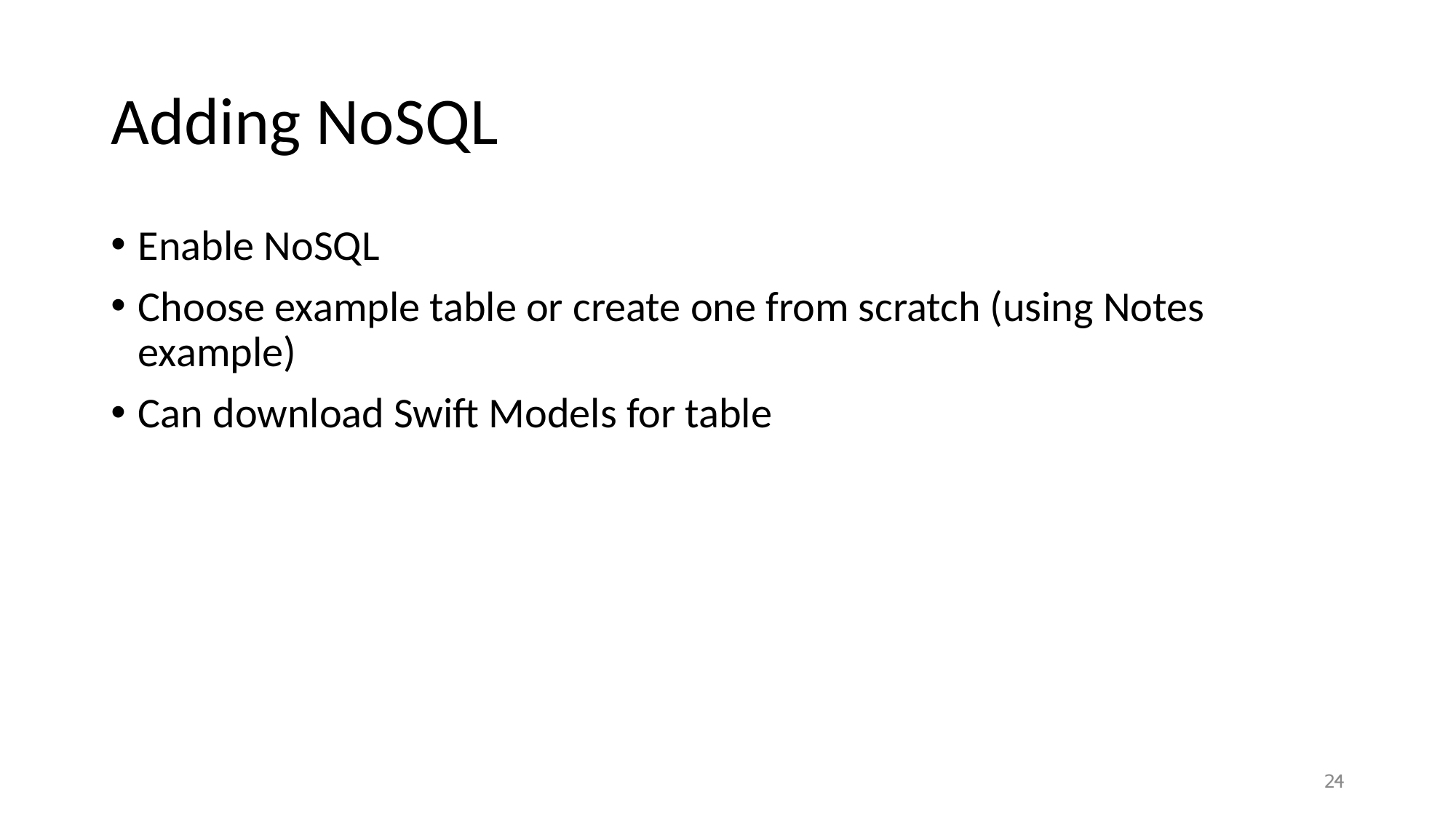

# Adding NoSQL
Enable NoSQL
Choose example table or create one from scratch (using Notes example)
Can download Swift Models for table

24